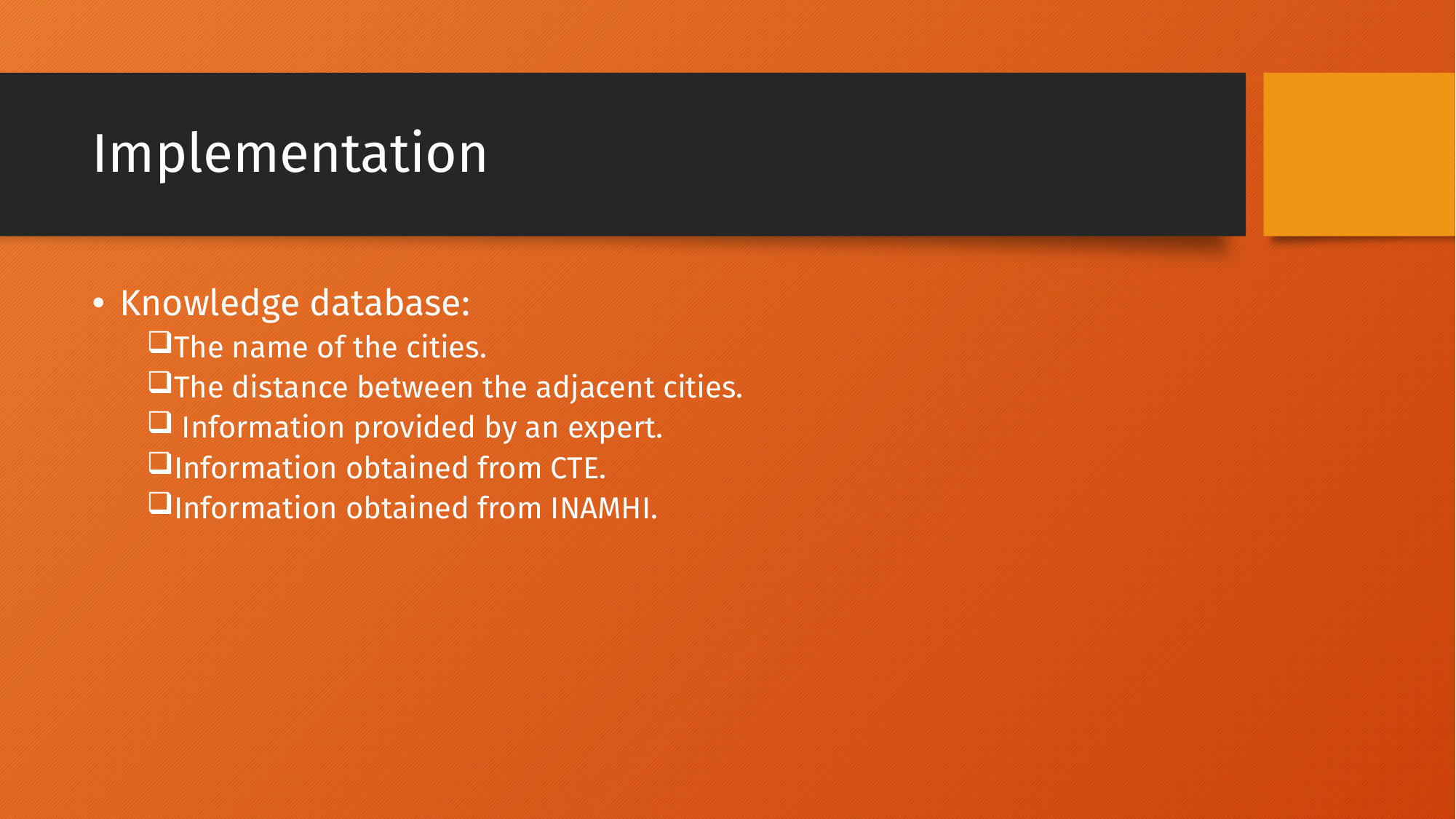

# Implementation
Knowledge database:
The name of the cities.
The distance between the adjacent cities.
 Information provided by an expert.
Information obtained from CTE.
Information obtained from INAMHI.